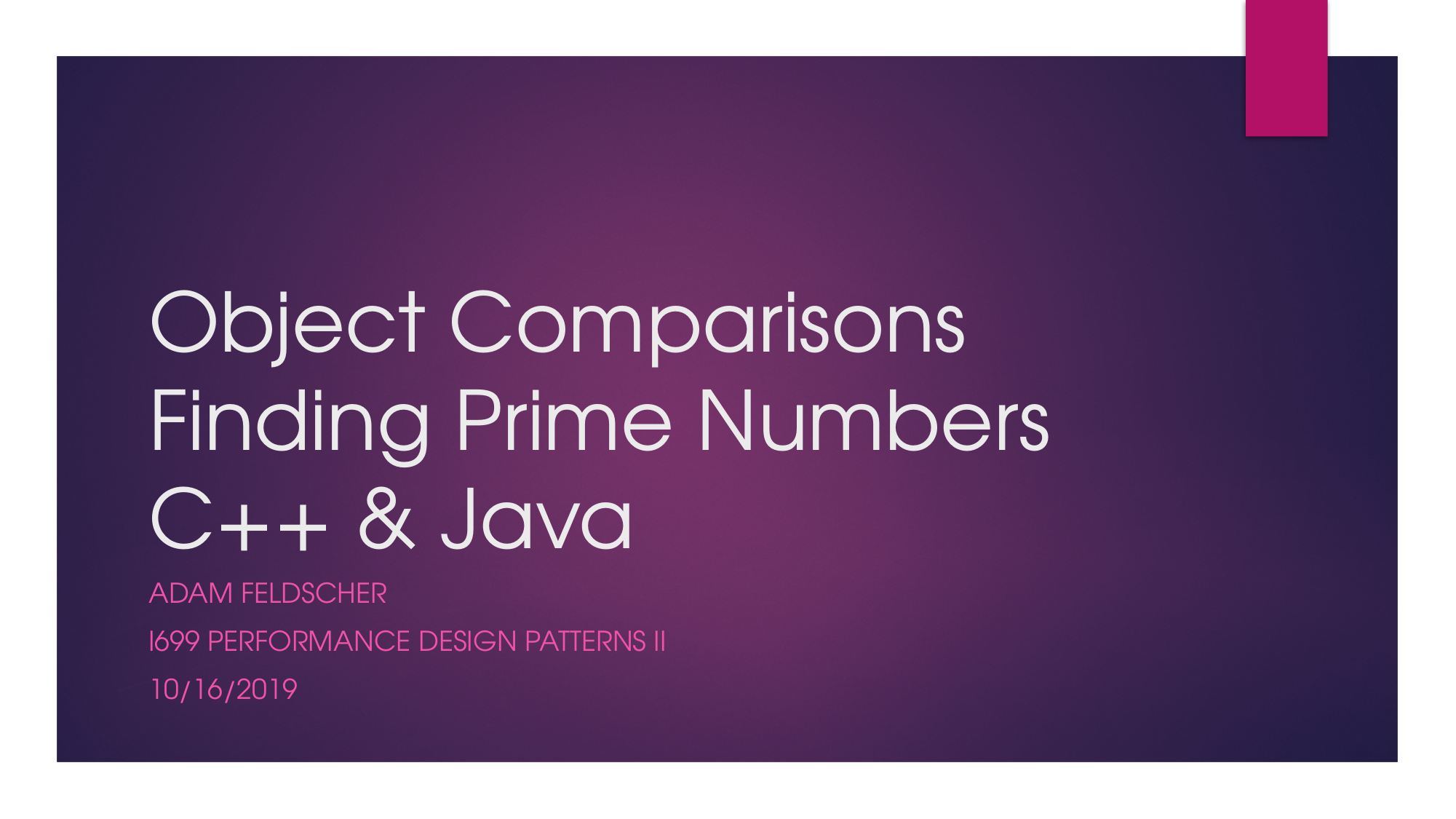

# Object Comparisons Finding Prime Numbers C++ & Java
Adam Feldscher
I699 Performance Design Patterns II
10/16/2019